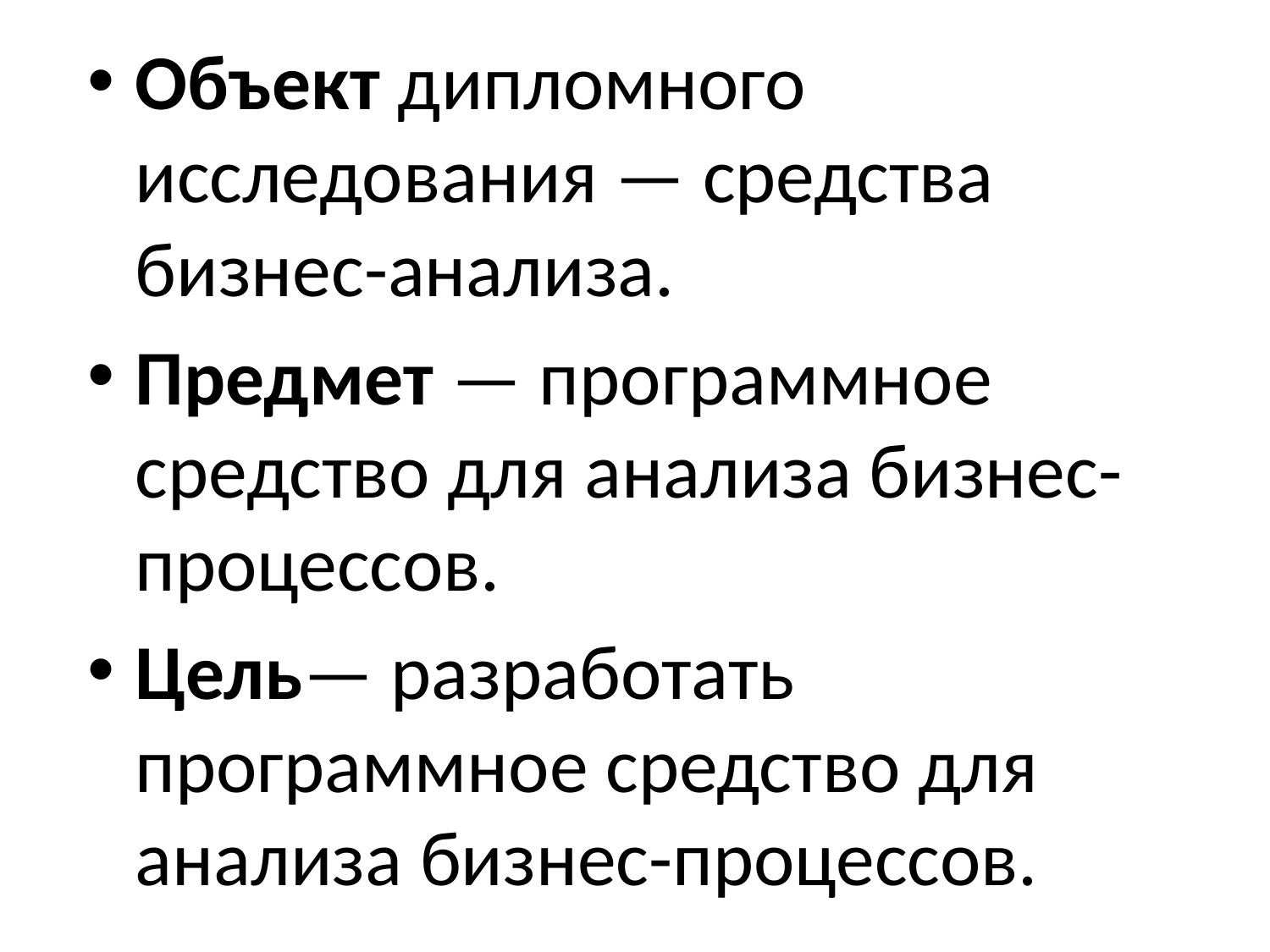

Объект дипломного исследования — средства бизнес-анализа.
Предмет — программное средство для анализа бизнес-процессов.
Цель— разработать программное средство для анализа бизнес-процессов.